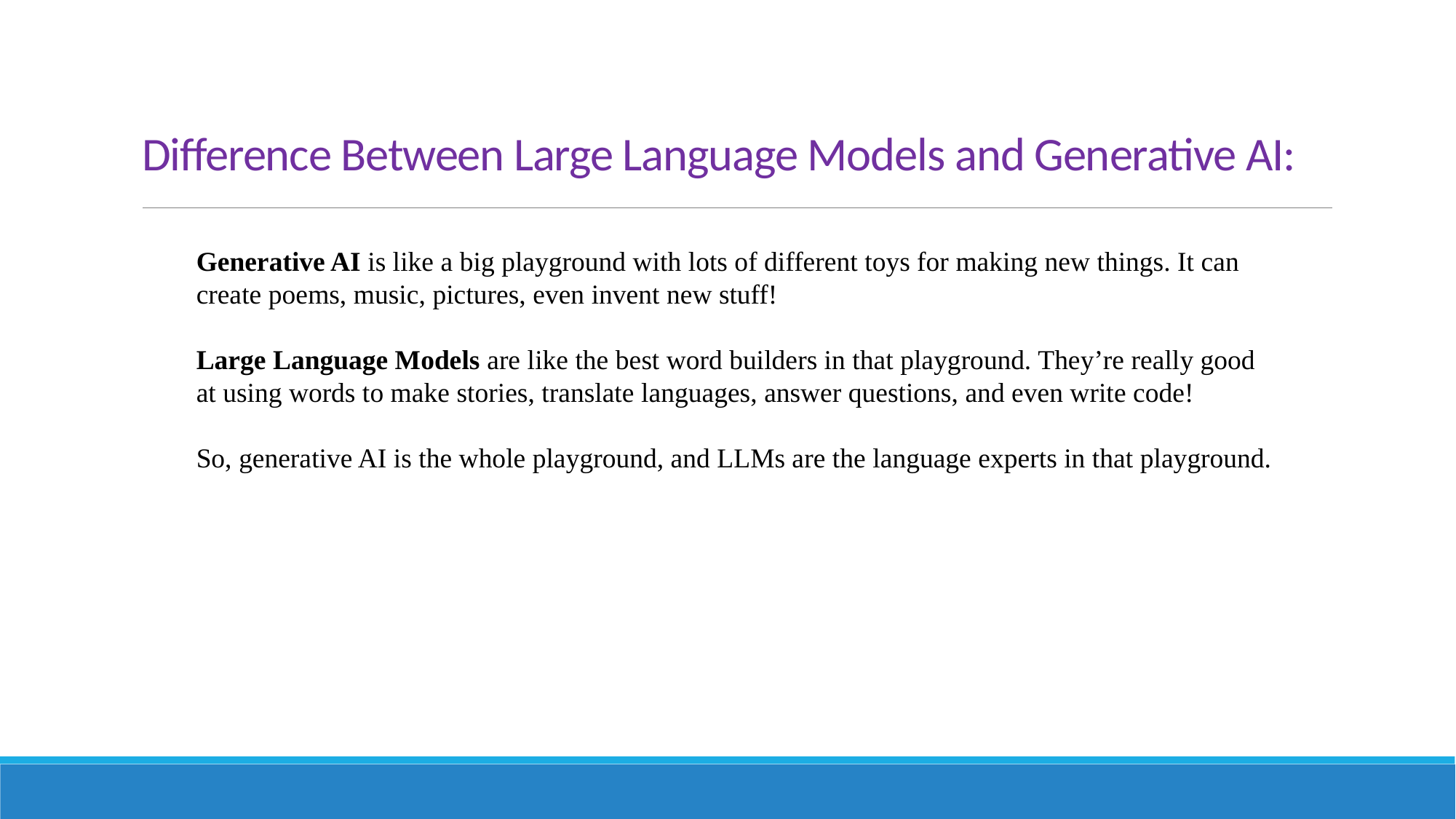

# Difference Between Large Language Models and Generative AI:
Generative AI is like a big playground with lots of different toys for making new things. It can create poems, music, pictures, even invent new stuff!

Large Language Models are like the best word builders in that playground. They’re really good at using words to make stories, translate languages, answer questions, and even write code!

So, generative AI is the whole playground, and LLMs are the language experts in that playground.